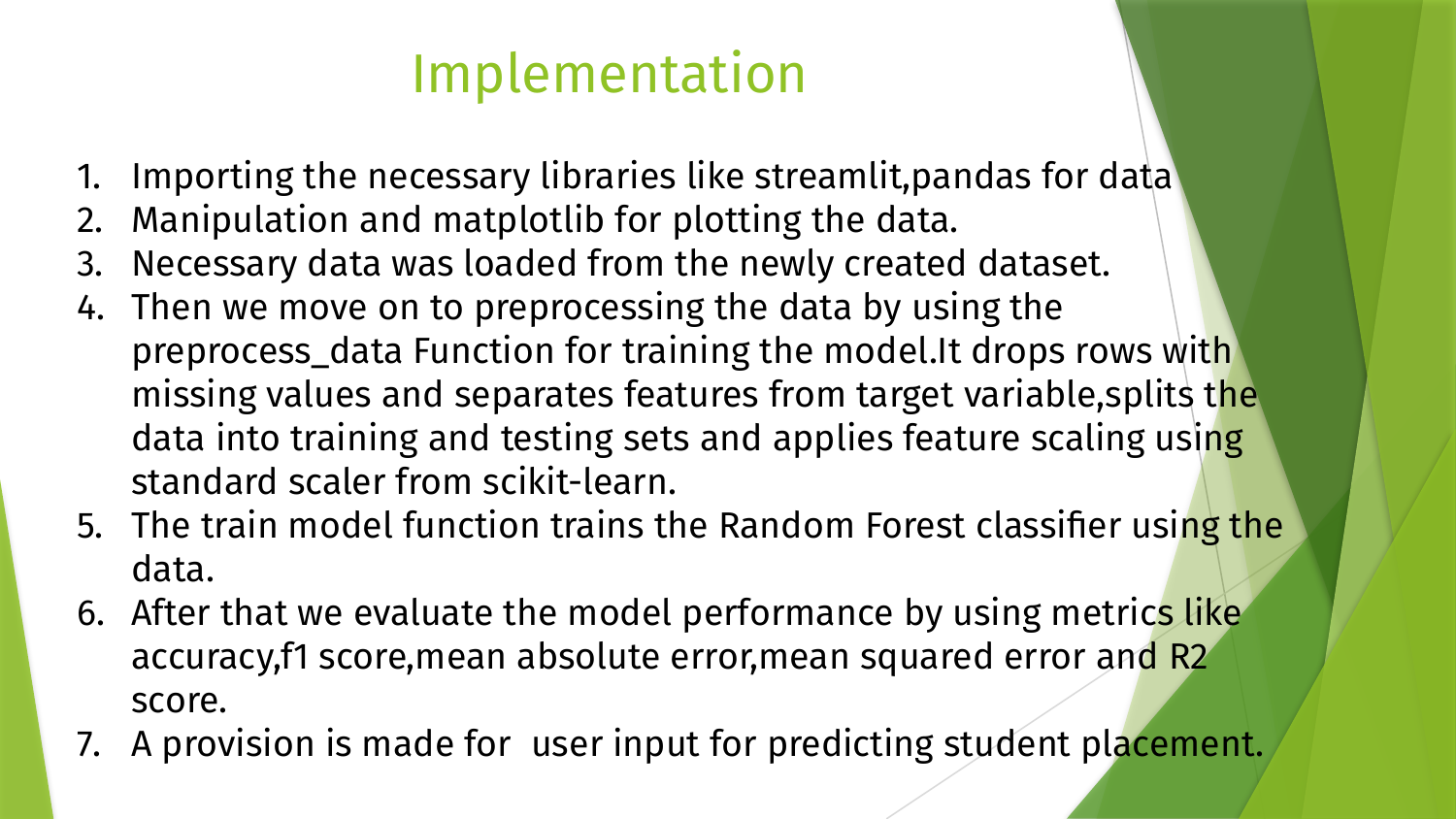

# Implementation
Importing the necessary libraries like streamlit,pandas for data
Manipulation and matplotlib for plotting the data.
Necessary data was loaded from the newly created dataset.
Then we move on to preprocessing the data by using the preprocess_data Function for training the model.It drops rows with missing values and separates features from target variable,splits the data into training and testing sets and applies feature scaling using standard scaler from scikit-learn.
The train model function trains the Random Forest classifier using the data.
After that we evaluate the model performance by using metrics like accuracy,f1 score,mean absolute error,mean squared error and R2 score.
A provision is made for  user input for predicting student placement.